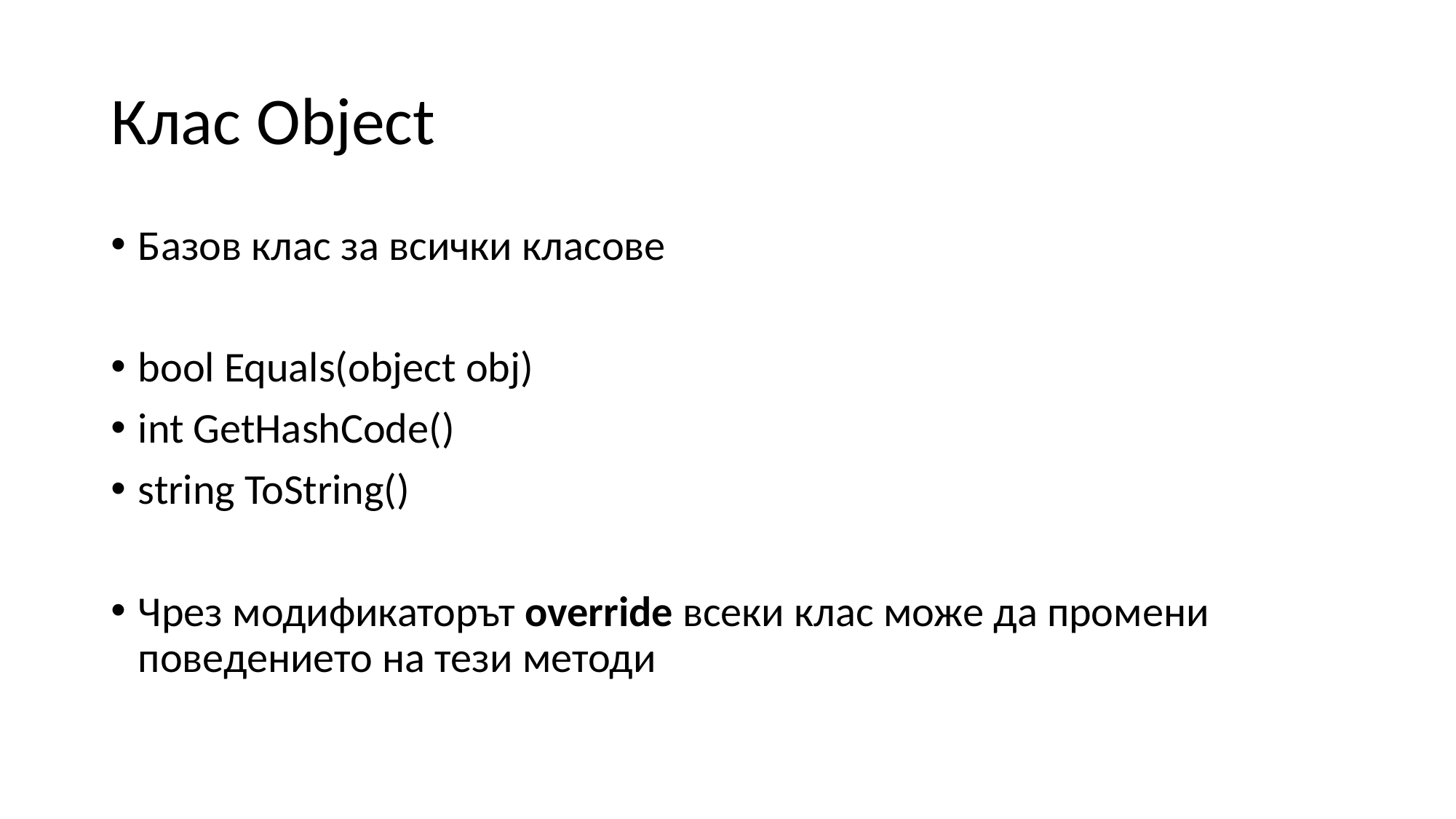

# Клас Object
Базов клас за всички класове

bool Equals(object obj)
int GetHashCode()
string ToString()

Чрез модификаторът override всеки клас може да промени поведението на тези методи